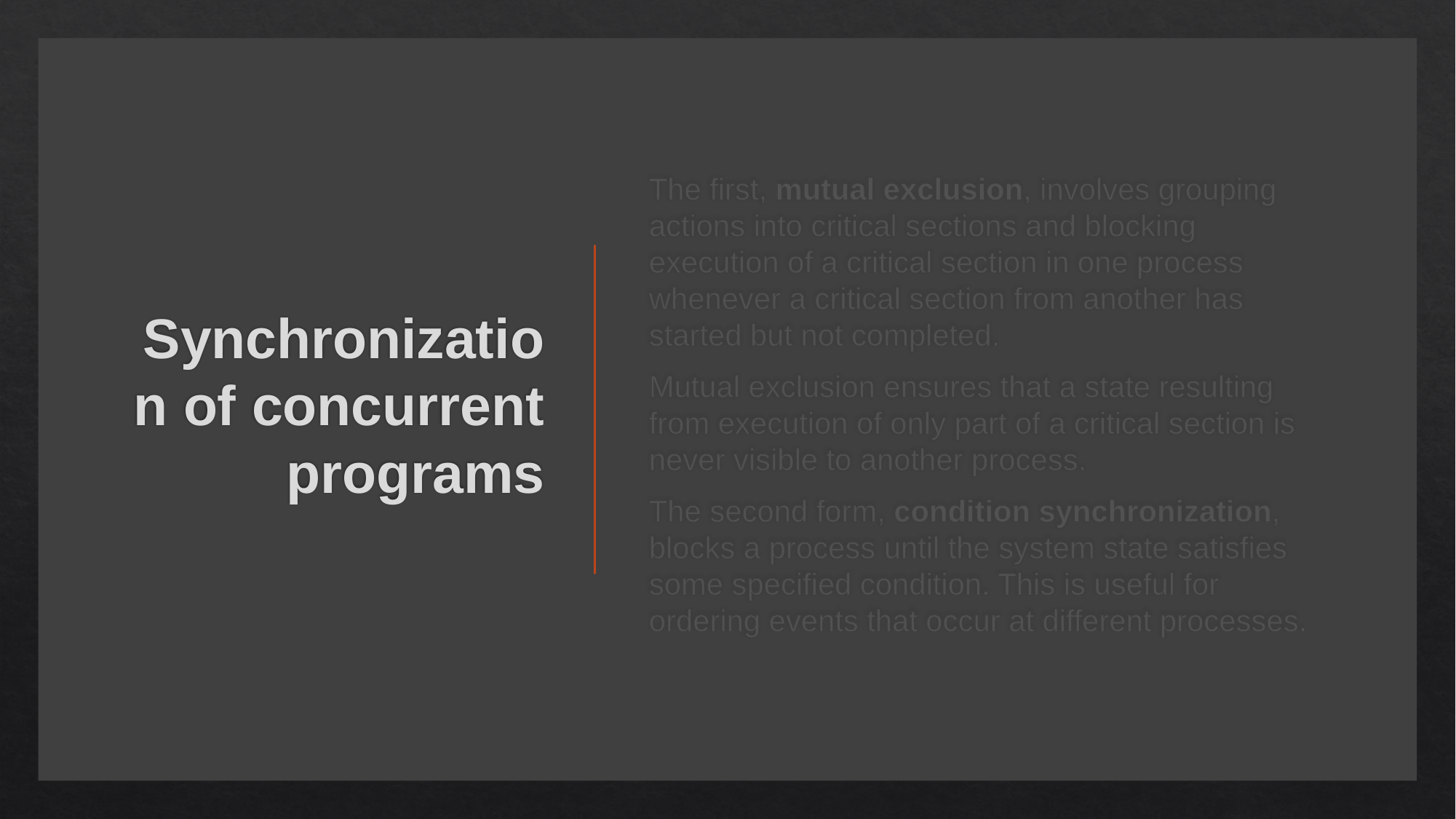

# Synchronization of concurrent programs
The first, mutual exclusion, involves grouping actions into critical sections and blocking execution of a critical section in one process whenever a critical section from another has started but not completed.
Mutual exclusion ensures that a state resulting from execution of only part of a critical section is never visible to another process.
The second form, condition synchronization, blocks a process until the system state satisfies some specified condition. This is useful for ordering events that occur at different processes.